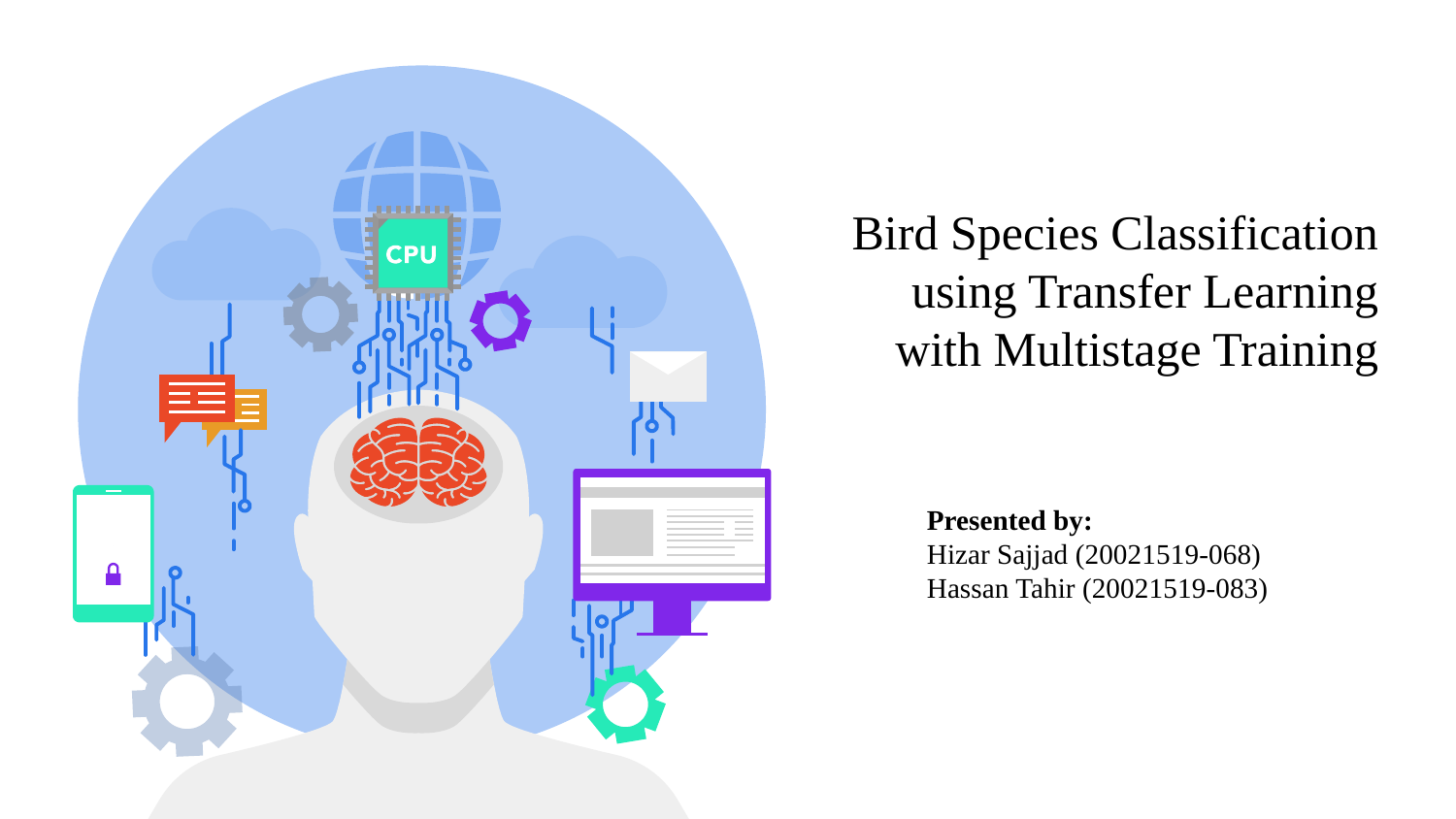

# Bird Species Classification using Transfer Learning with Multistage Training
Presented by:
Hizar Sajjad (20021519-068)
Hassan Tahir (20021519-083)